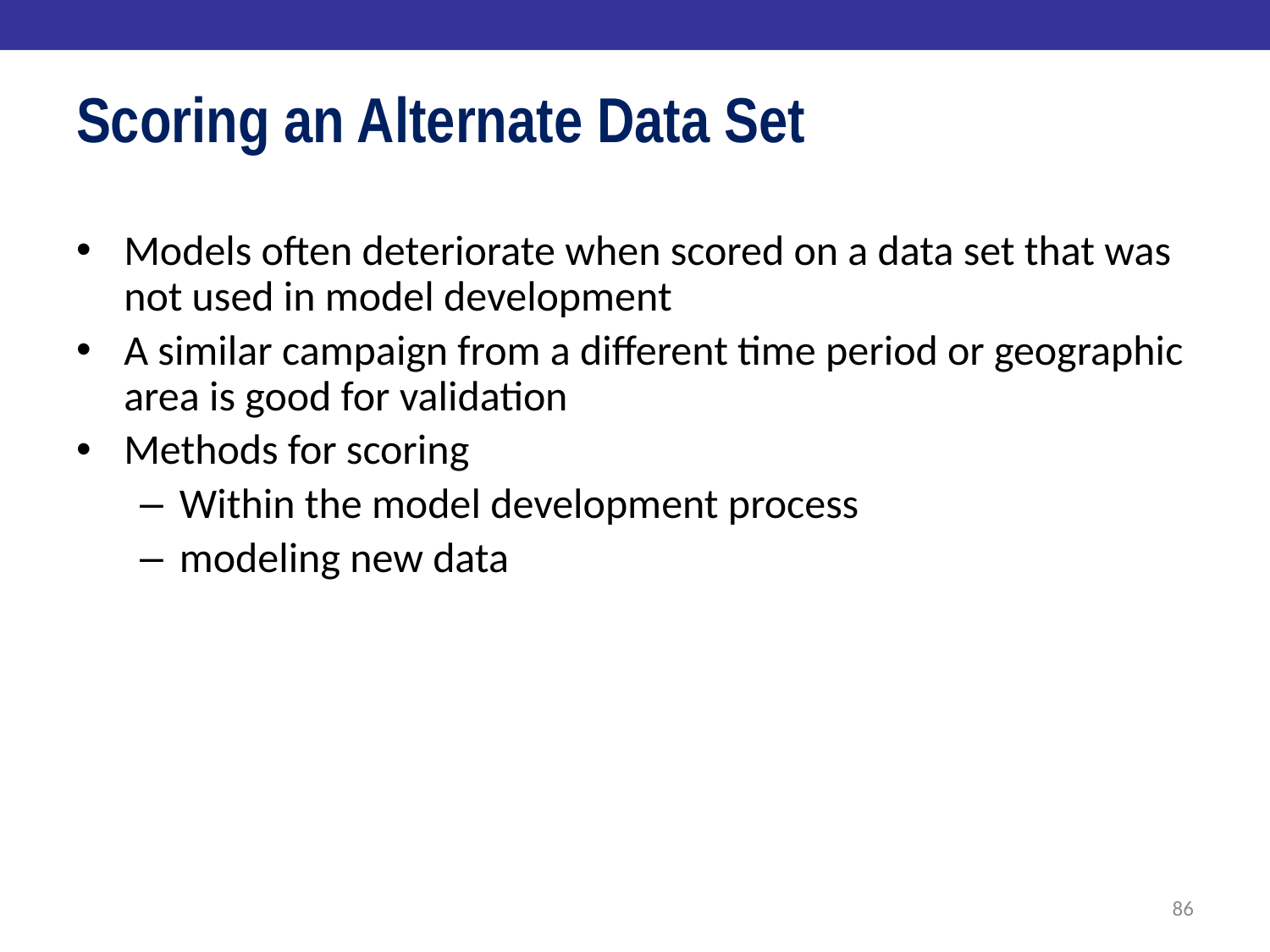

# Scoring an Alternate Data Set
Models often deteriorate when scored on a data set that was not used in model development
A similar campaign from a different time period or geographic area is good for validation
Methods for scoring
Within the model development process
modeling new data
86